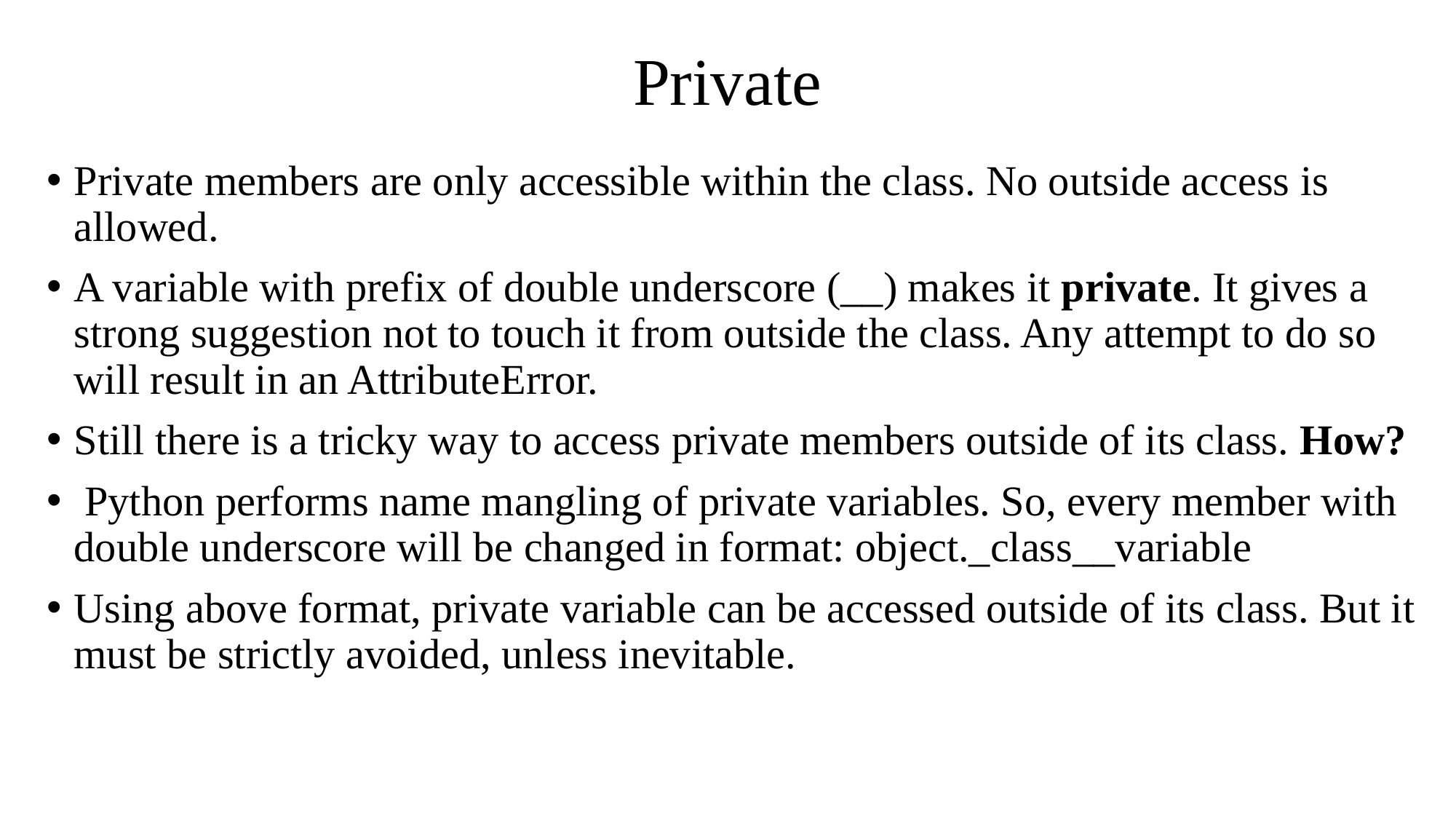

# Private
Private members are only accessible within the class. No outside access is allowed.
A variable with prefix of double underscore (__) makes it private. It gives a strong suggestion not to touch it from outside the class. Any attempt to do so will result in an AttributeError.
Still there is a tricky way to access private members outside of its class. How?
 Python performs name mangling of private variables. So, every member with double underscore will be changed in format: object._class__variable
Using above format, private variable can be accessed outside of its class. But it must be strictly avoided, unless inevitable.